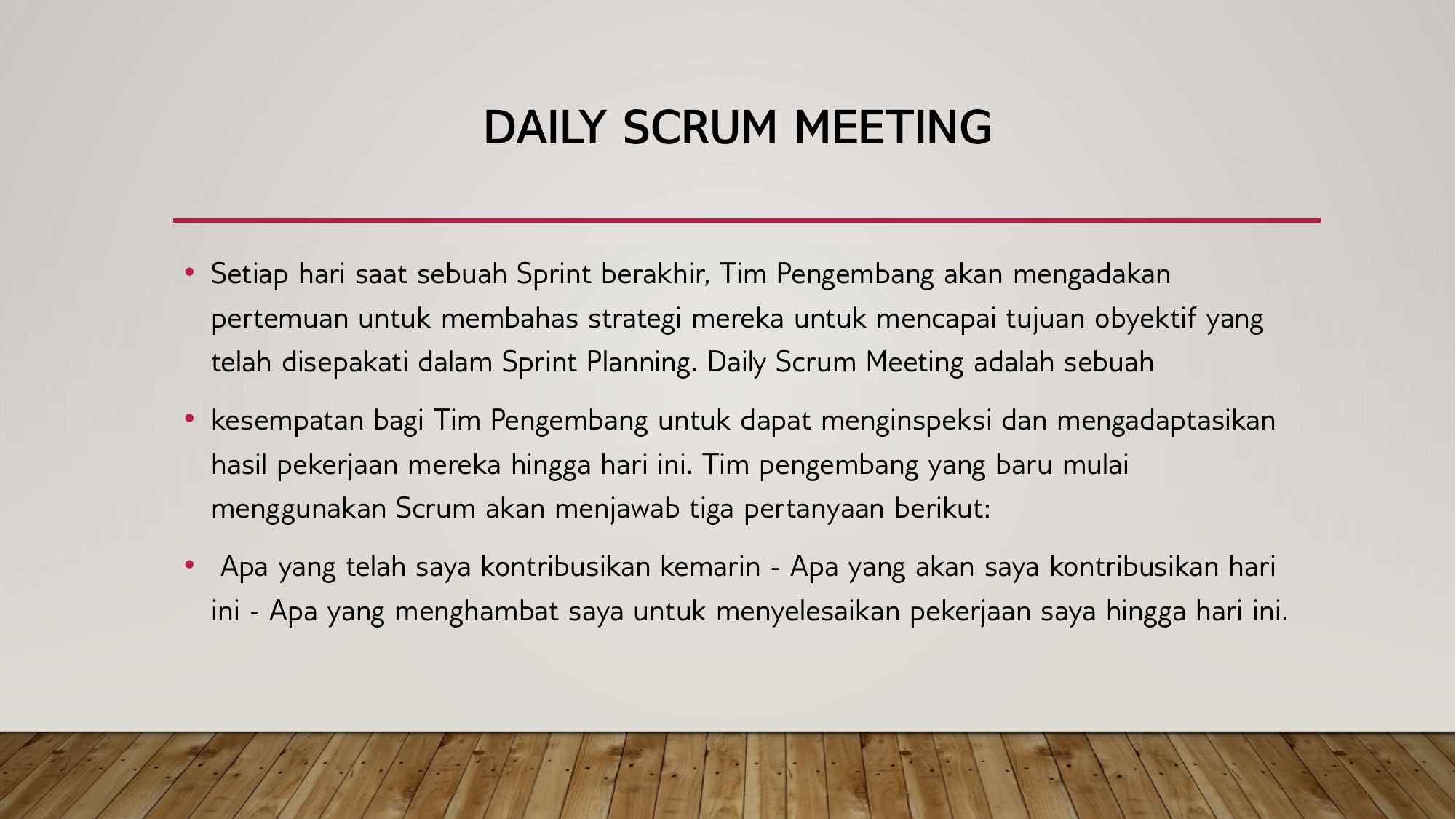

# Daily Scrum Meeting
Setiap hari saat sebuah Sprint berakhir, Tim Pengembang akan mengadakan pertemuan untuk membahas strategi mereka untuk mencapai tujuan obyektif yang telah disepakati dalam Sprint Planning. Daily Scrum Meeting adalah sebuah
kesempatan bagi Tim Pengembang untuk dapat menginspeksi dan mengadaptasikan hasil pekerjaan mereka hingga hari ini. Tim pengembang yang baru mulai menggunakan Scrum akan menjawab tiga pertanyaan berikut:
 Apa yang telah saya kontribusikan kemarin - Apa yang akan saya kontribusikan hari ini - Apa yang menghambat saya untuk menyelesaikan pekerjaan saya hingga hari ini.